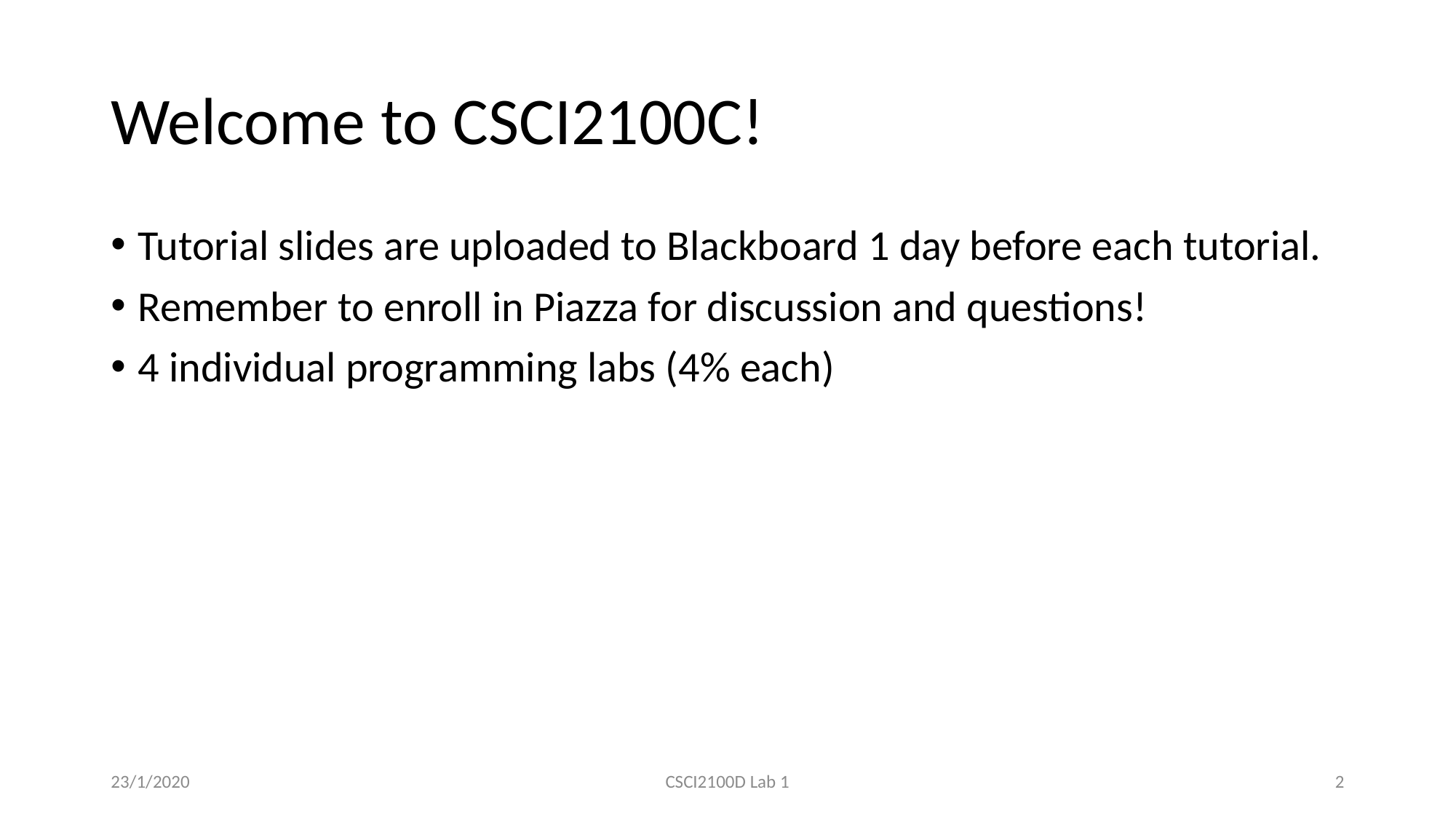

# Welcome to CSCI2100C!
Tutorial slides are uploaded to Blackboard 1 day before each tutorial.
Remember to enroll in Piazza for discussion and questions!
4 individual programming labs (4% each)
23/1/2020
CSCI2100D Lab 1
2